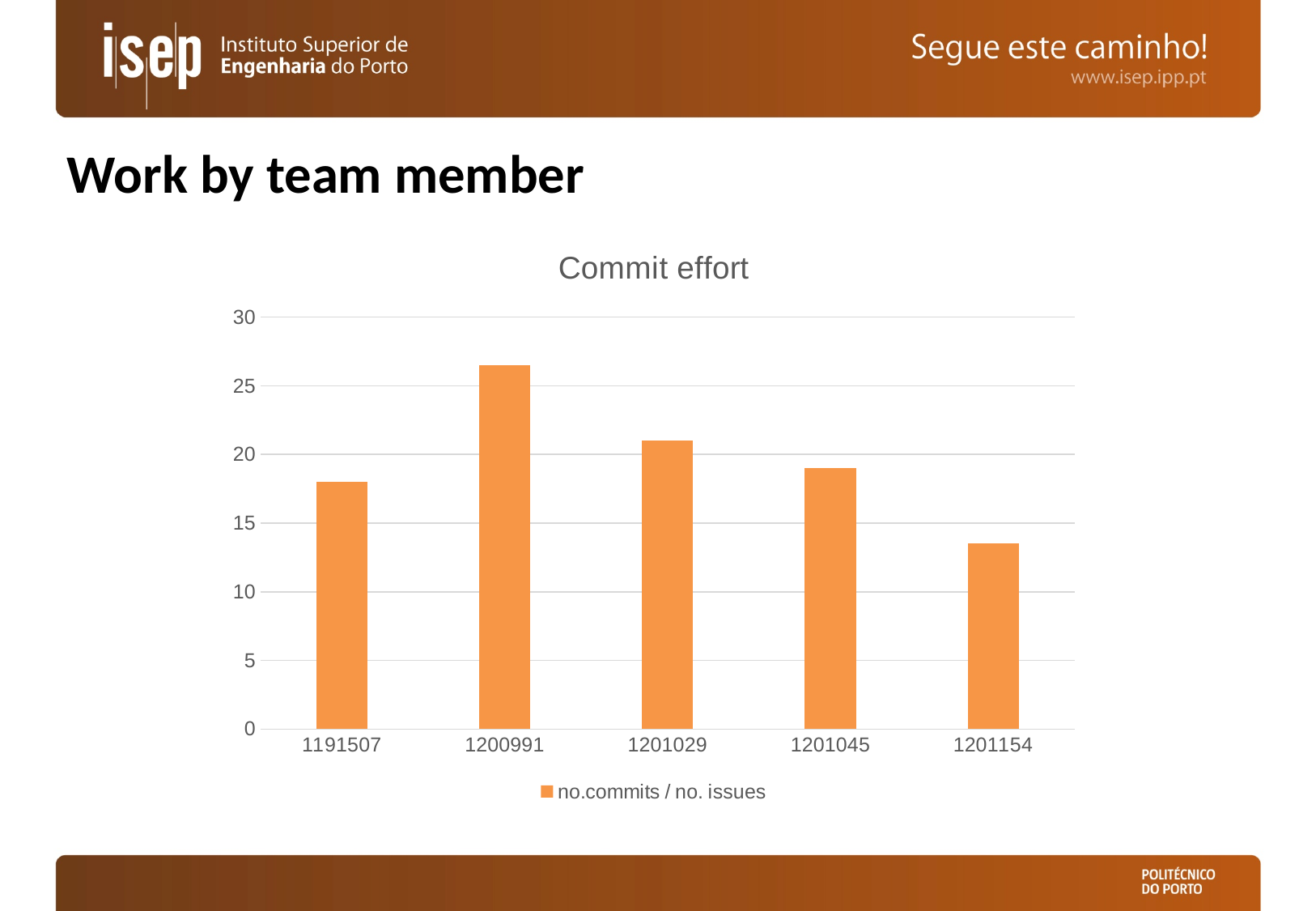

# Work by team member

### Chart: Commit effort

| Category | no.commits / no. issues |
|---|---|
| 1191507 | 18.0 |
| 1200991 | 26.5 |
| 1201029 | 21.0 |
| 1201045 | 19.0 |
| 1201154 | 13.5 |